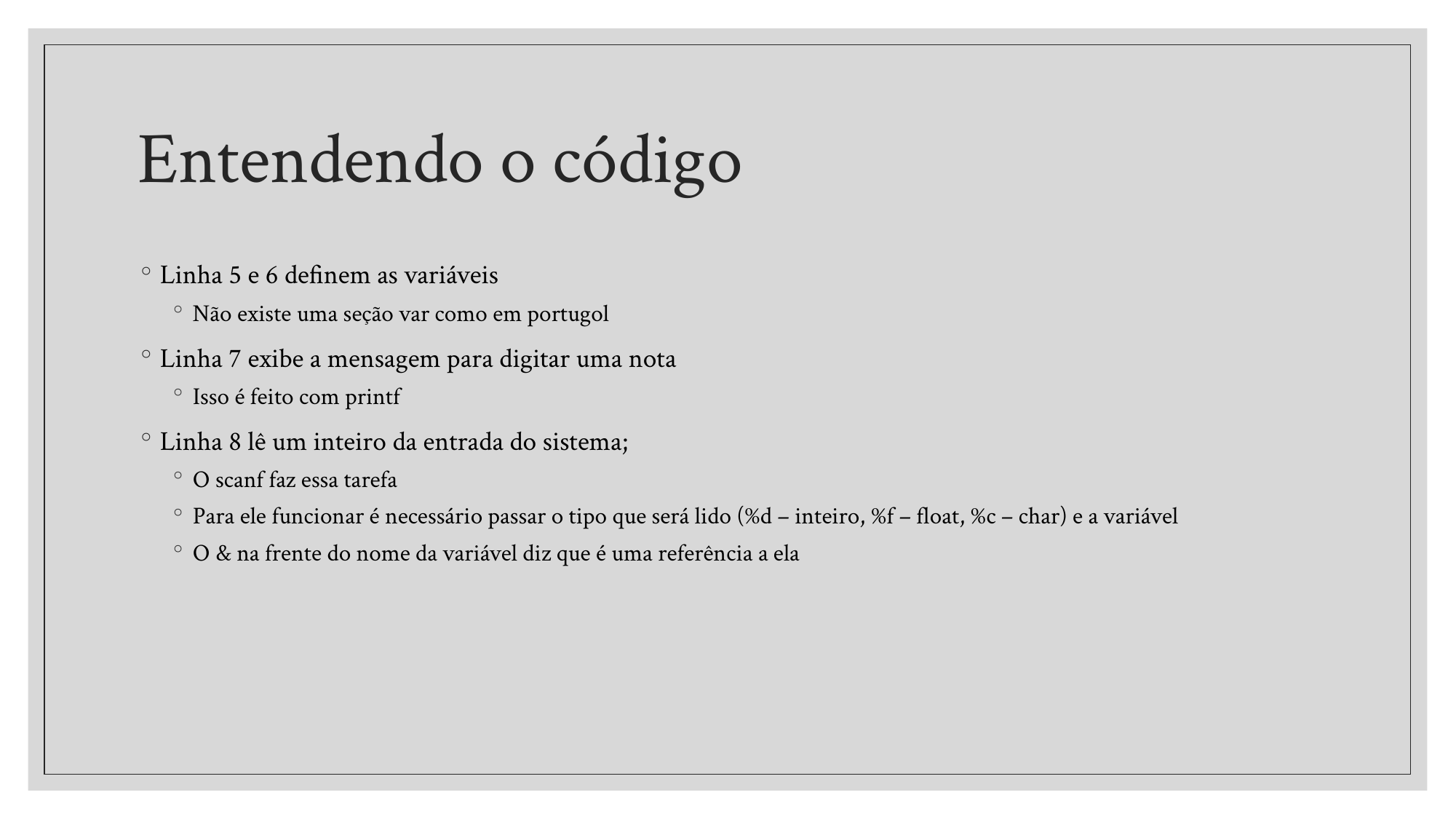

# Entendendo o código
Linha 5 e 6 definem as variáveis
Não existe uma seção var como em portugol
Linha 7 exibe a mensagem para digitar uma nota
Isso é feito com printf
Linha 8 lê um inteiro da entrada do sistema;
O scanf faz essa tarefa
Para ele funcionar é necessário passar o tipo que será lido (%d – inteiro, %f – float, %c – char) e a variável
O & na frente do nome da variável diz que é uma referência a ela